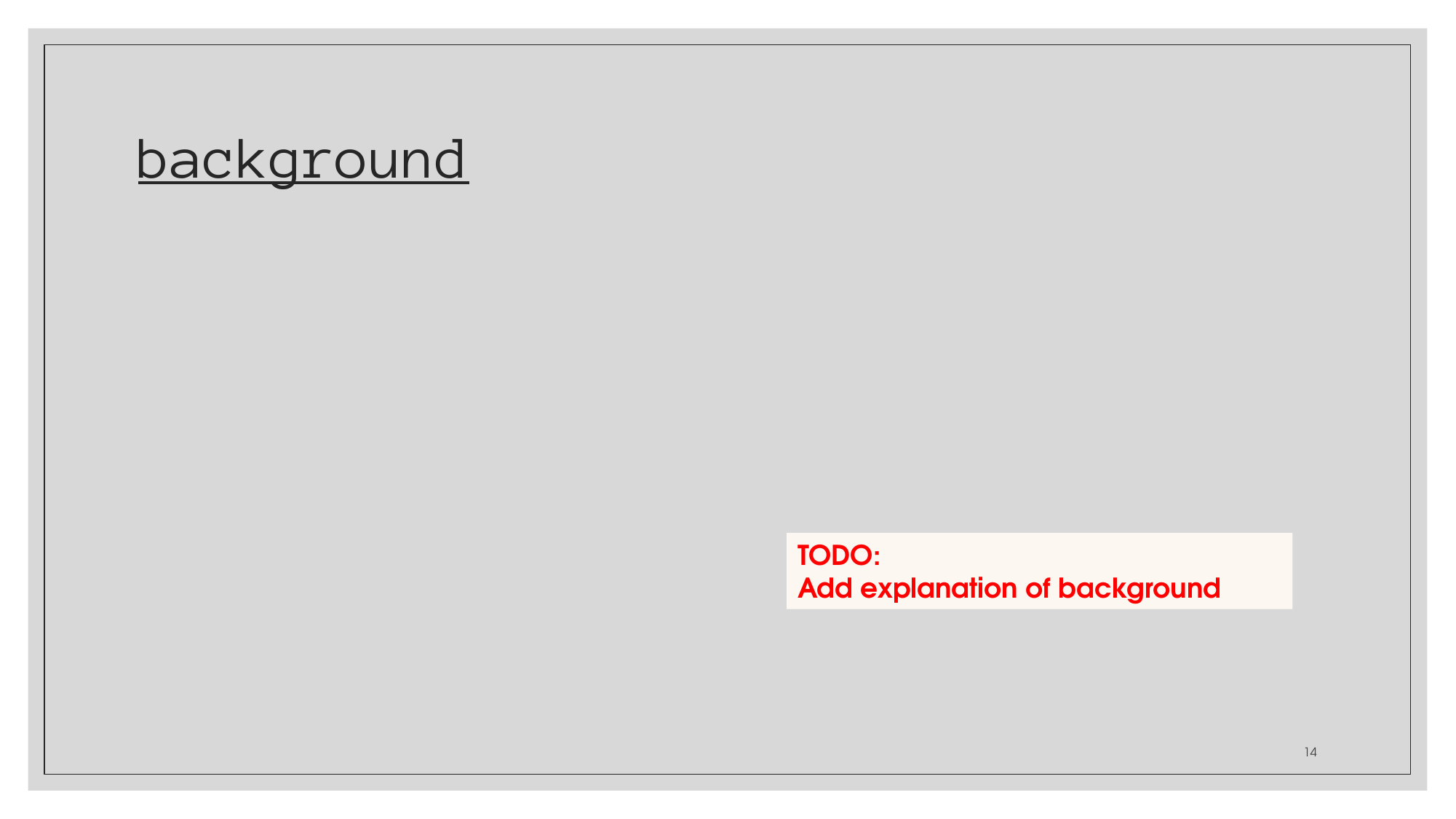

# background

TODO:
Add explanation of background
14